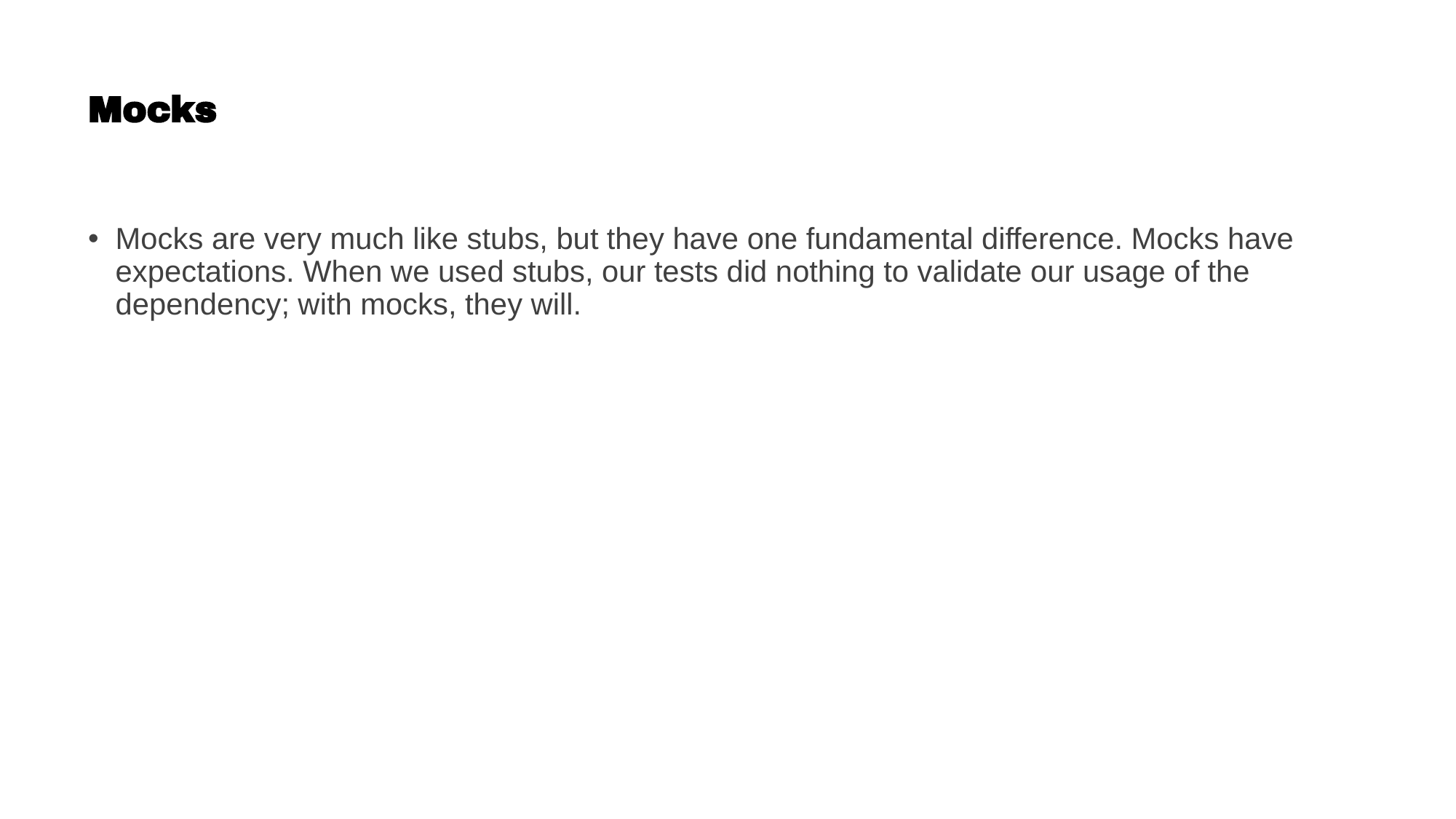

# Mocks
Mocks are very much like stubs, but they have one fundamental difference. Mocks have expectations. When we used stubs, our tests did nothing to validate our usage of the dependency; with mocks, they will.